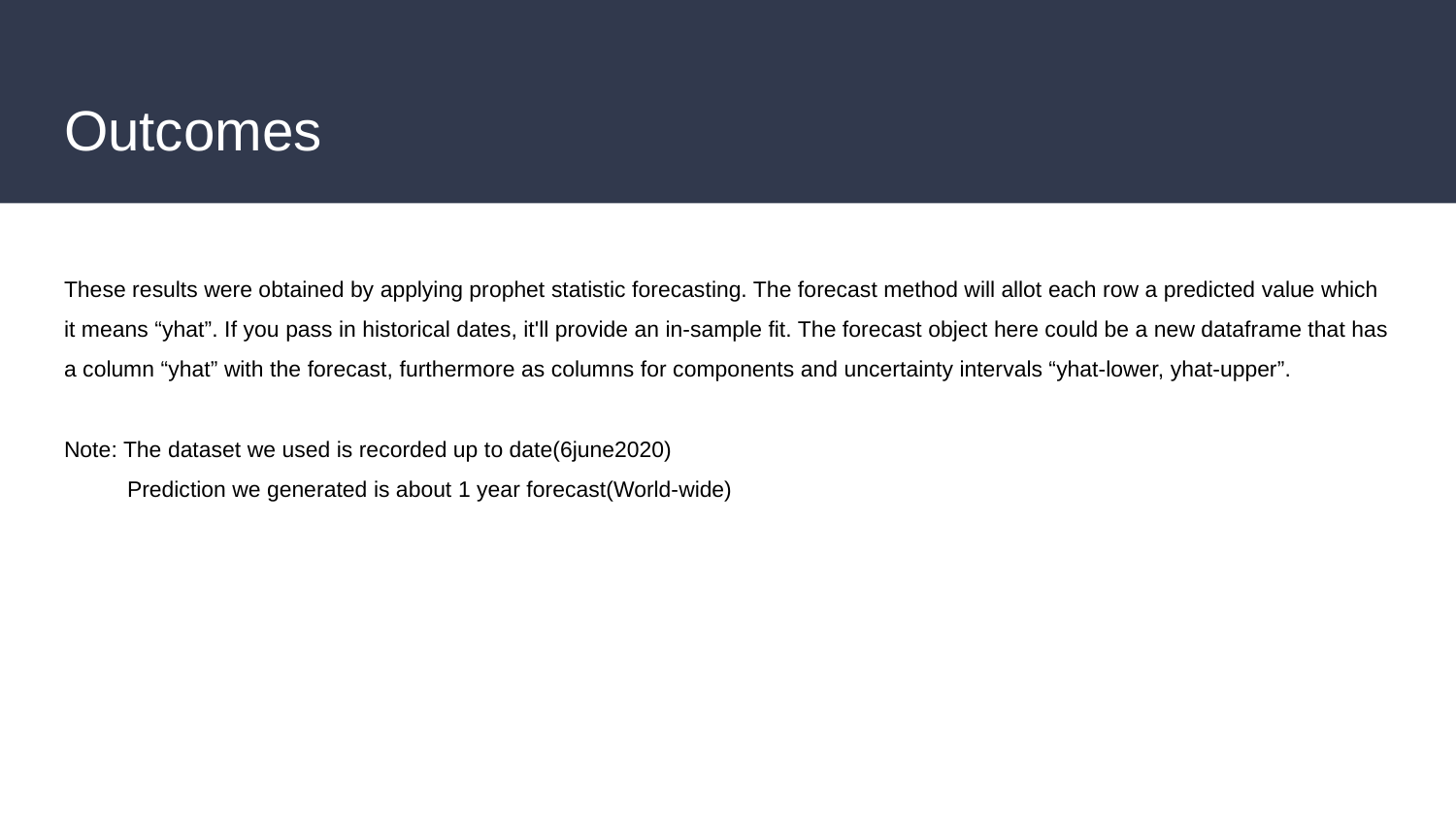

# Outcomes
These results were obtained by applying prophet statistic forecasting. The forecast method will allot each row a predicted value which it means “yhat”. If you pass in historical dates, it'll provide an in-sample fit. The forecast object here could be a new dataframe that has a column “yhat” with the forecast, furthermore as columns for components and uncertainty intervals “yhat-lower, yhat-upper”.

Note: The dataset we used is recorded up to date(6june2020)
          Prediction we generated is about 1 year forecast(World-wide)